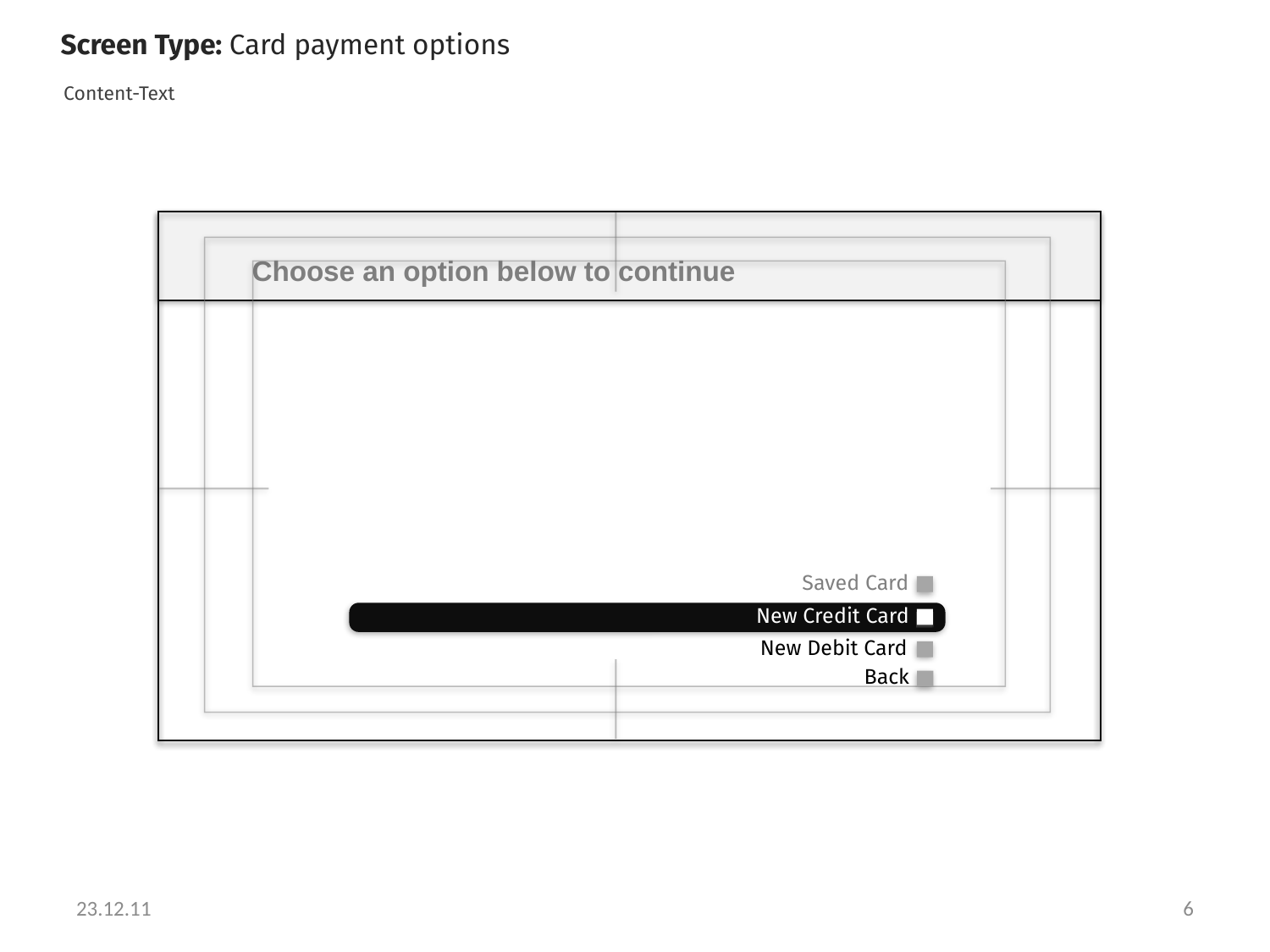

Screen Type: Card payment options
Content-Text

Choose an option below to continue
Saved Card

New Credit Card

New Debit Card

Back

23.12.11
6